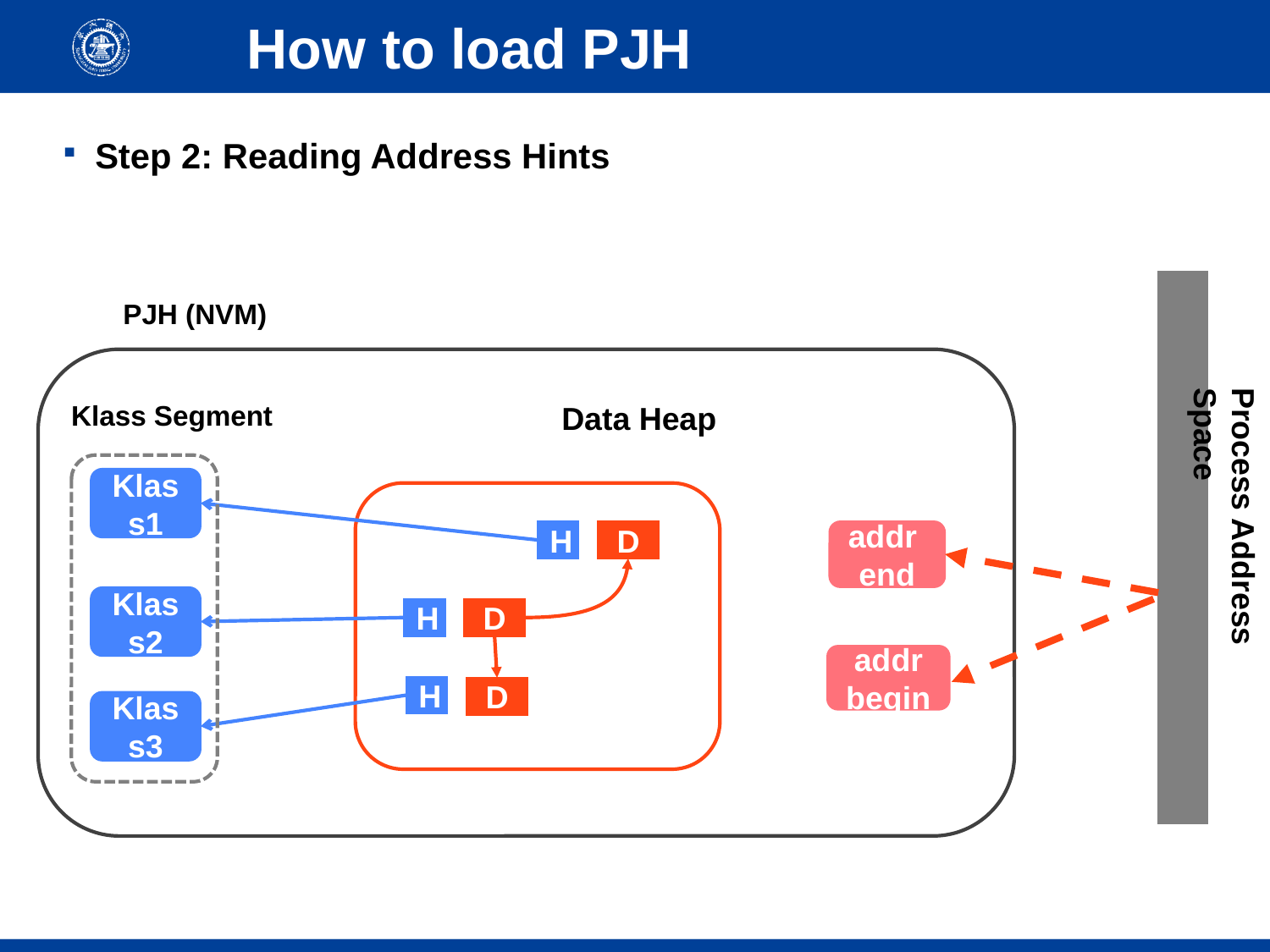

# How to load PJH
Step 2: Reading Address Hints

PJH (NVM)

Process Address Space
Klass Segment
Data Heap

Klass1

H
D
addr
end
Klass2
H
D
addr begin
H
D
Klass3